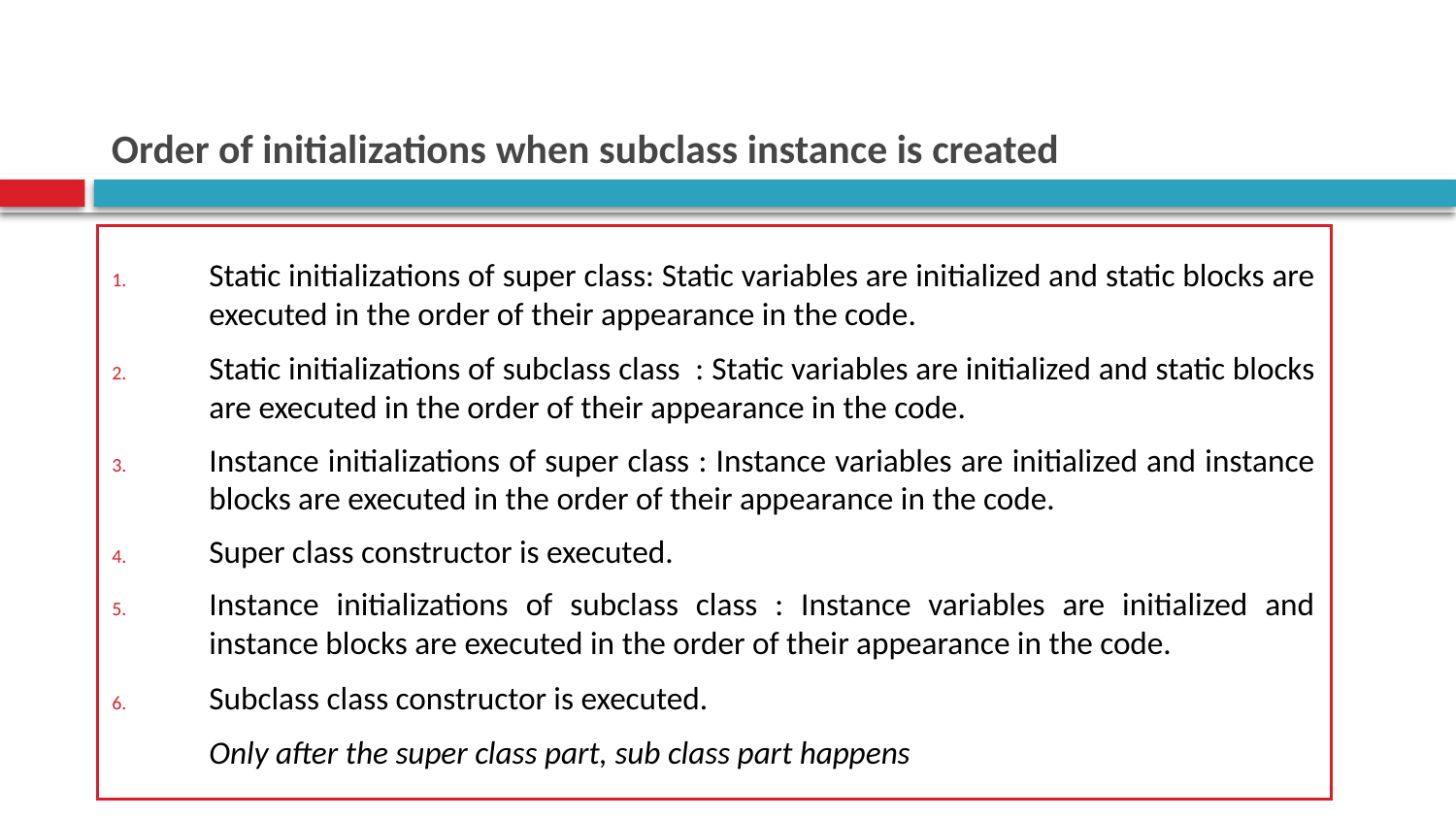

# Order of initializations when subclass instance is created
Static initializations of super class: Static variables are initialized and static blocks are executed in the order of their appearance in the code.
Static initializations of subclass class  : Static variables are initialized and static blocks are executed in the order of their appearance in the code.
Instance initializations of super class : Instance variables are initialized and instance blocks are executed in the order of their appearance in the code.
Super class constructor is executed.
Instance initializations of subclass class : Instance variables are initialized and instance blocks are executed in the order of their appearance in the code.
Subclass class constructor is executed.
	Only after the super class part, sub class part happens